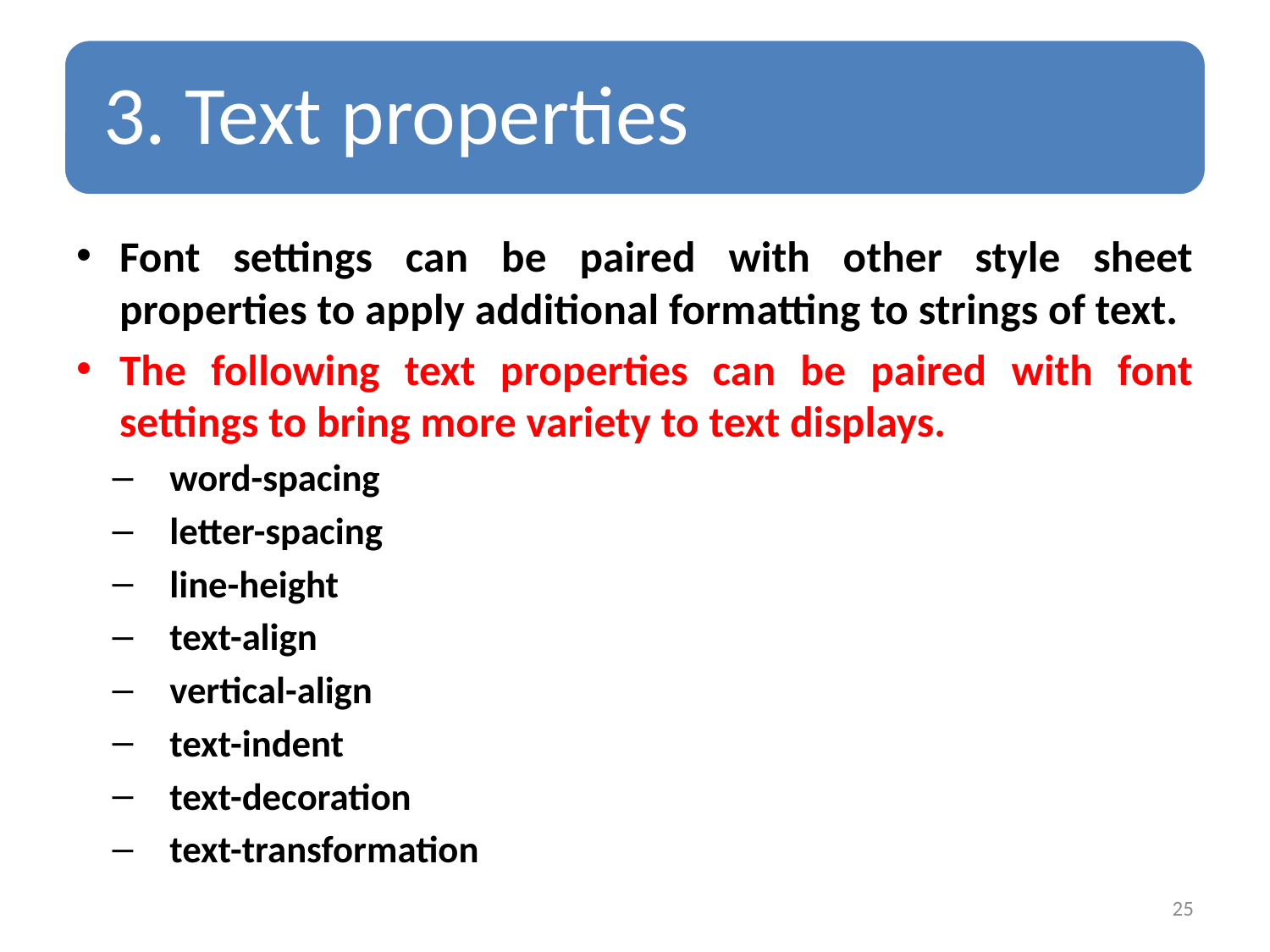

3. Text properties
Font settings can be paired with other style sheet properties to apply additional formatting to strings of text.
The following text properties can be paired with font settings to bring more variety to text displays.
word-spacing
letter-spacing
line-height
text-align
vertical-align
text-indent
text-decoration
text-transformation
25